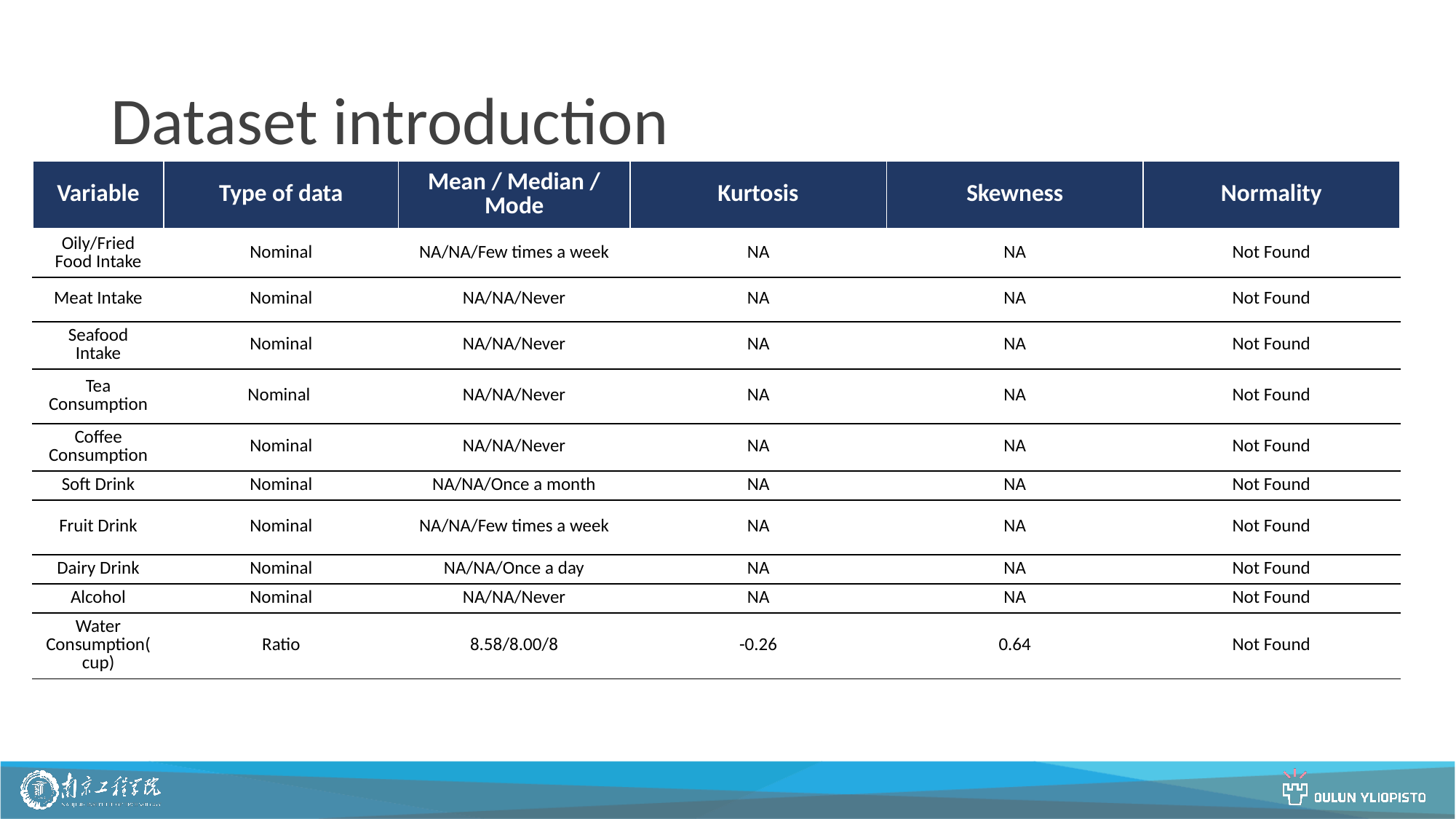

# Dataset introduction
| Variable | Type of data | Mean / Median / Mode | Kurtosis | Skewness | Normality |
| --- | --- | --- | --- | --- | --- |
| Oily/Fried Food Intake | Nominal | NA/NA/Few times a week | NA | NA | Not Found |
| Meat Intake | Nominal | NA/NA/Never | NA | NA | Not Found |
| Seafood Intake | Nominal | NA/NA/Never | NA | NA | Not Found |
| Tea Consumption | Nominal | NA/NA/Never | NA | NA | Not Found |
| Coffee Consumption | Nominal | NA/NA/Never | NA | NA | Not Found |
| Soft Drink | Nominal | NA/NA/Once a month | NA | NA | Not Found |
| Fruit Drink | Nominal | NA/NA/Few times a week | NA | NA | Not Found |
| Dairy Drink | Nominal | NA/NA/Once a day | NA | NA | Not Found |
| Alcohol | Nominal | NA/NA/Never | NA | NA | Not Found |
| Water Consumption(cup) | Ratio | 8.58/8.00/8 | -0.26 | 0.64 | Not Found |